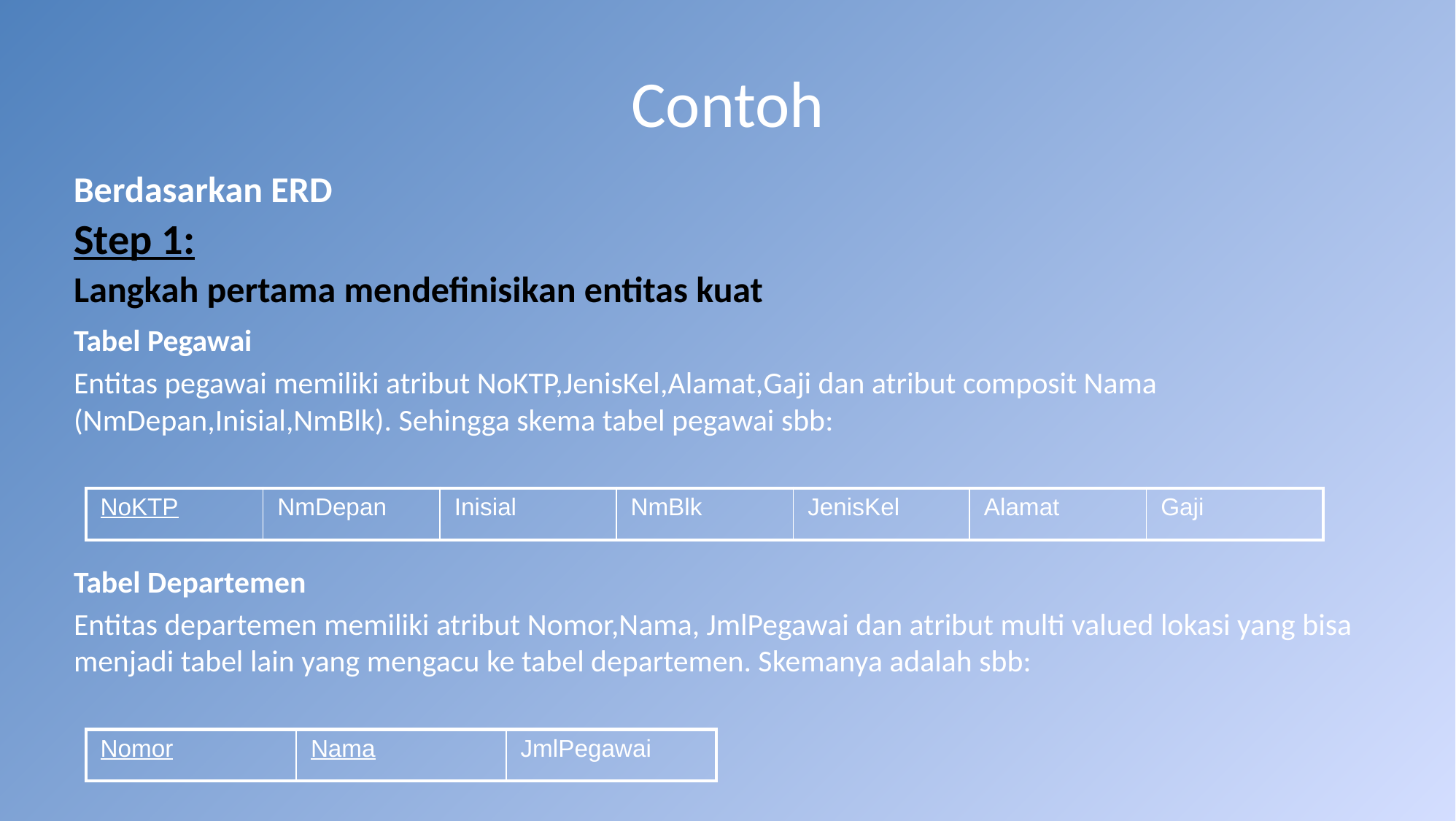

# Contoh
Berdasarkan ERD
Step 1:
Langkah pertama mendefinisikan entitas kuat
Tabel Pegawai
Entitas pegawai memiliki atribut NoKTP,JenisKel,Alamat,Gaji dan atribut composit Nama (NmDepan,Inisial,NmBlk). Sehingga skema tabel pegawai sbb:
| NoKTP | NmDepan | Inisial | NmBlk | JenisKel | Alamat | Gaji |
| --- | --- | --- | --- | --- | --- | --- |
Tabel Departemen
Entitas departemen memiliki atribut Nomor,Nama, JmlPegawai dan atribut multi valued lokasi yang bisa menjadi tabel lain yang mengacu ke tabel departemen. Skemanya adalah sbb:
| Nomor | Nama | JmlPegawai |
| --- | --- | --- |